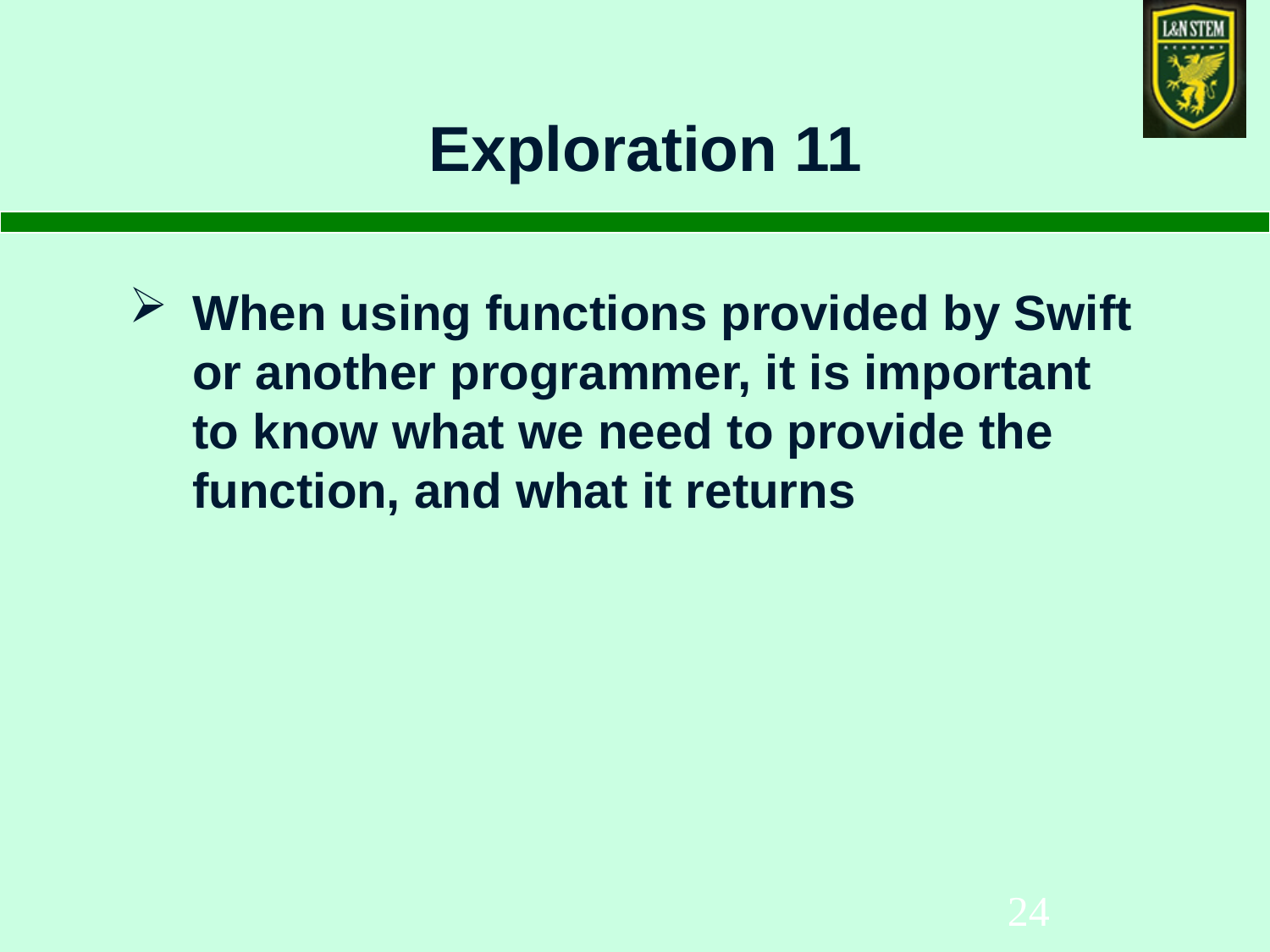

# Exploration 11
When using functions provided by Swift or another programmer, it is important to know what we need to provide the function, and what it returns